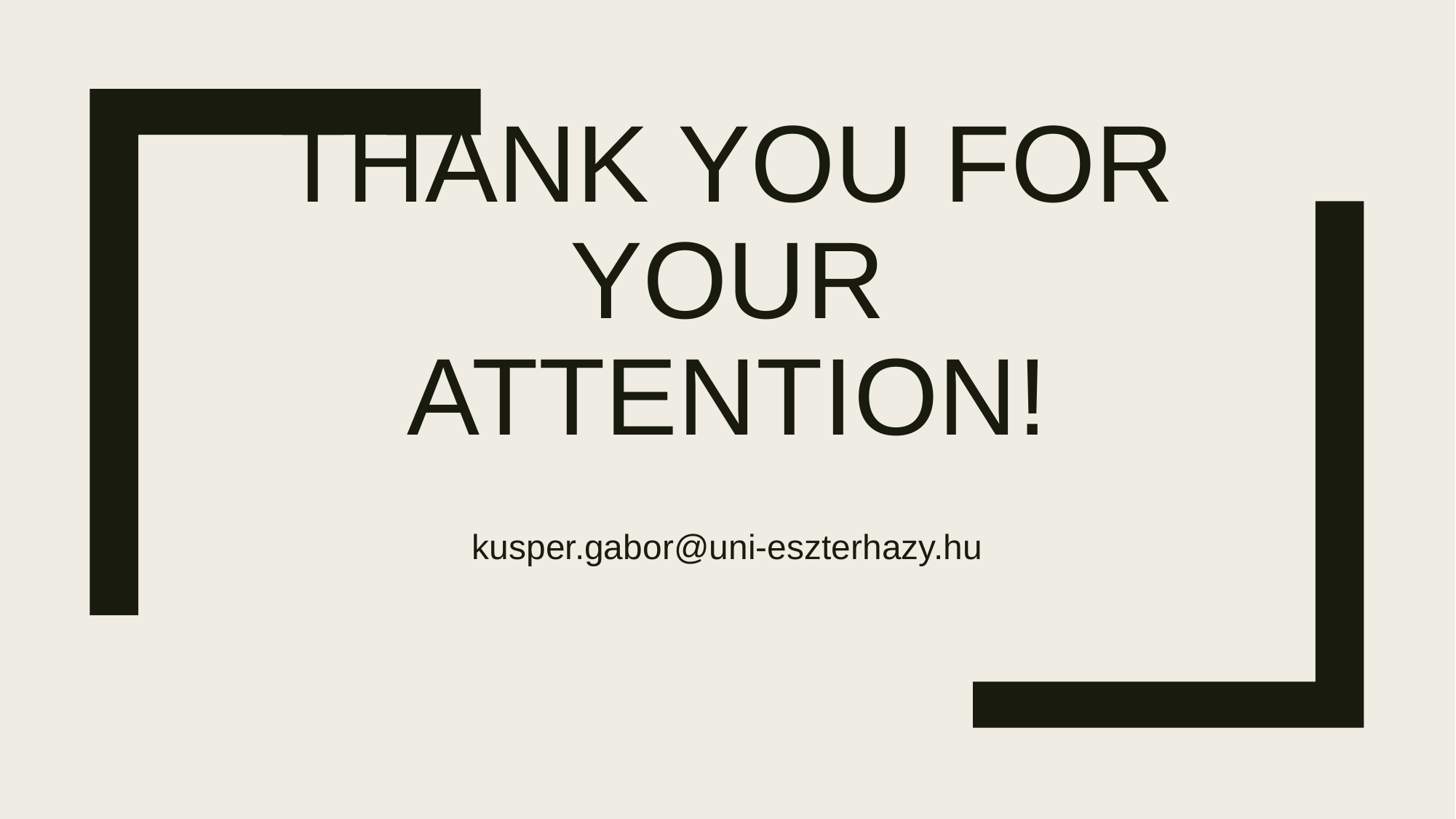

# Thank you for your attention!

kusper.gabor@uni-eszterhazy.hu